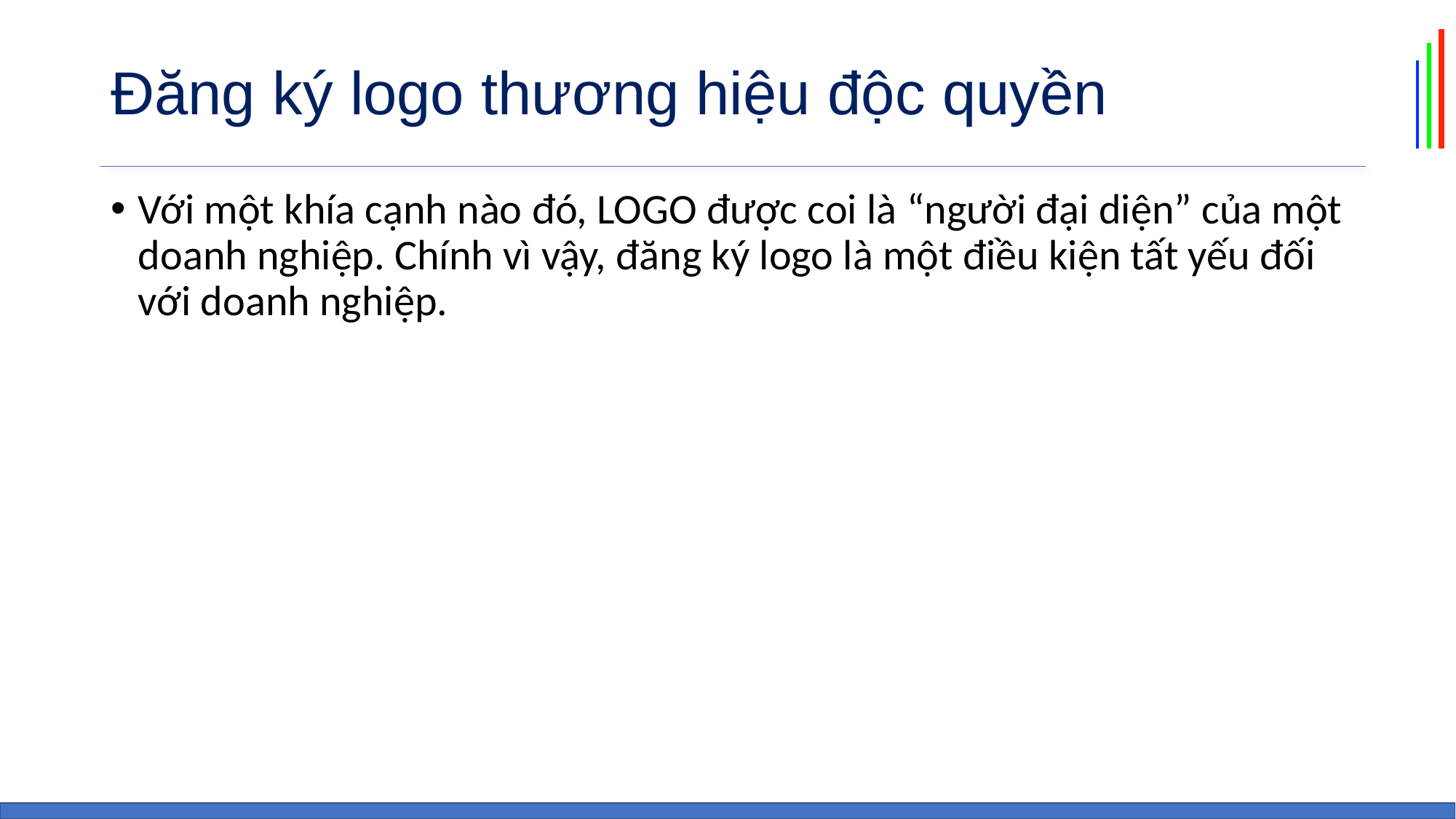

# Đăng ký logo thương hiệu độc quyền
Với một khía cạnh nào đó, LOGO được coi là “người đại diện” của một doanh nghiệp. Chính vì vậy, đăng ký logo là một điều kiện tất yếu đối với doanh nghiệp.